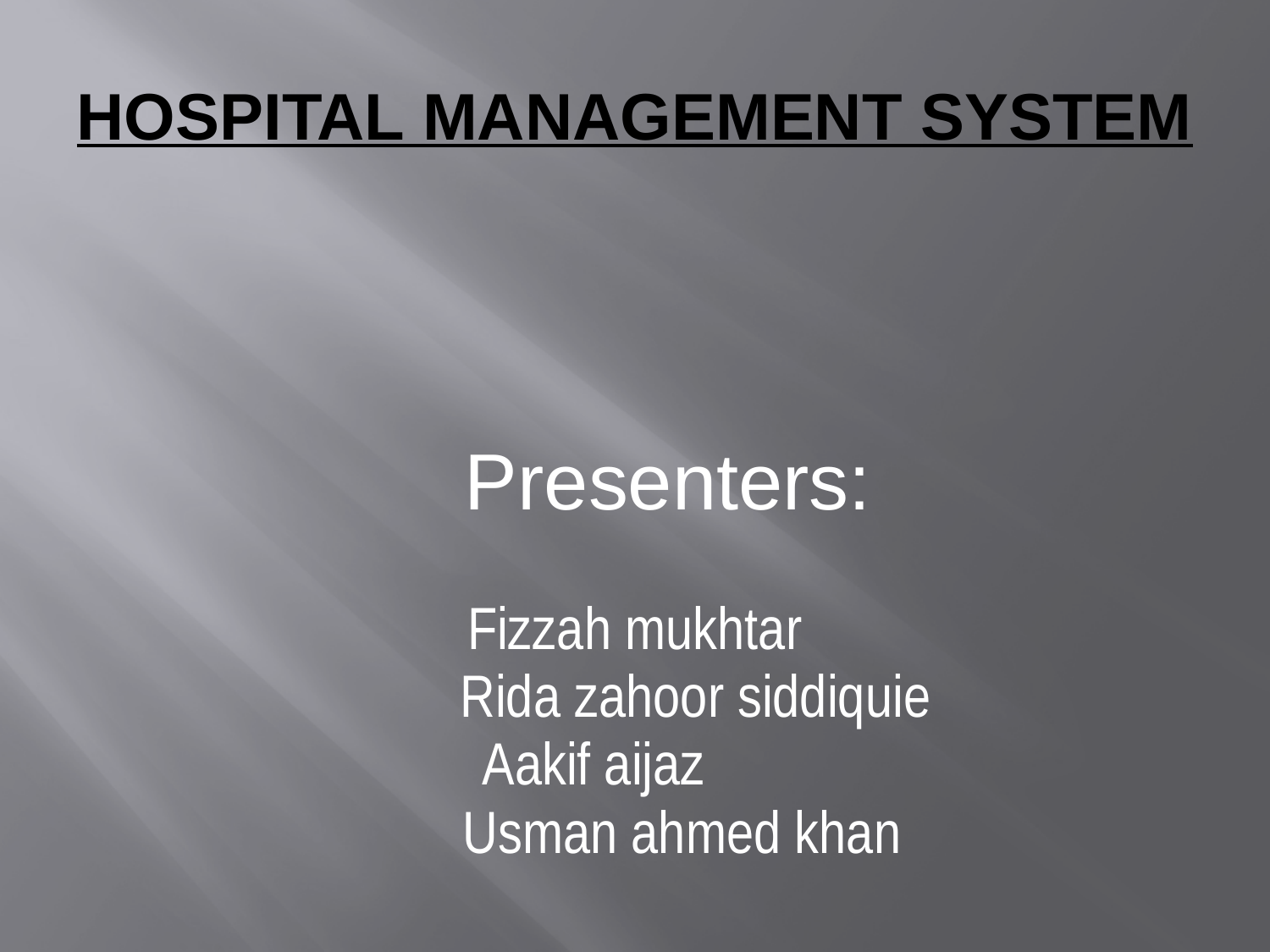

# HOSPITAL MANAGEMENT SYSTEM

   Presenters:

Fizzah mukhtar
         Rida zahoor siddiquie
                              Aakif aijaz
       Usman ahmed khan